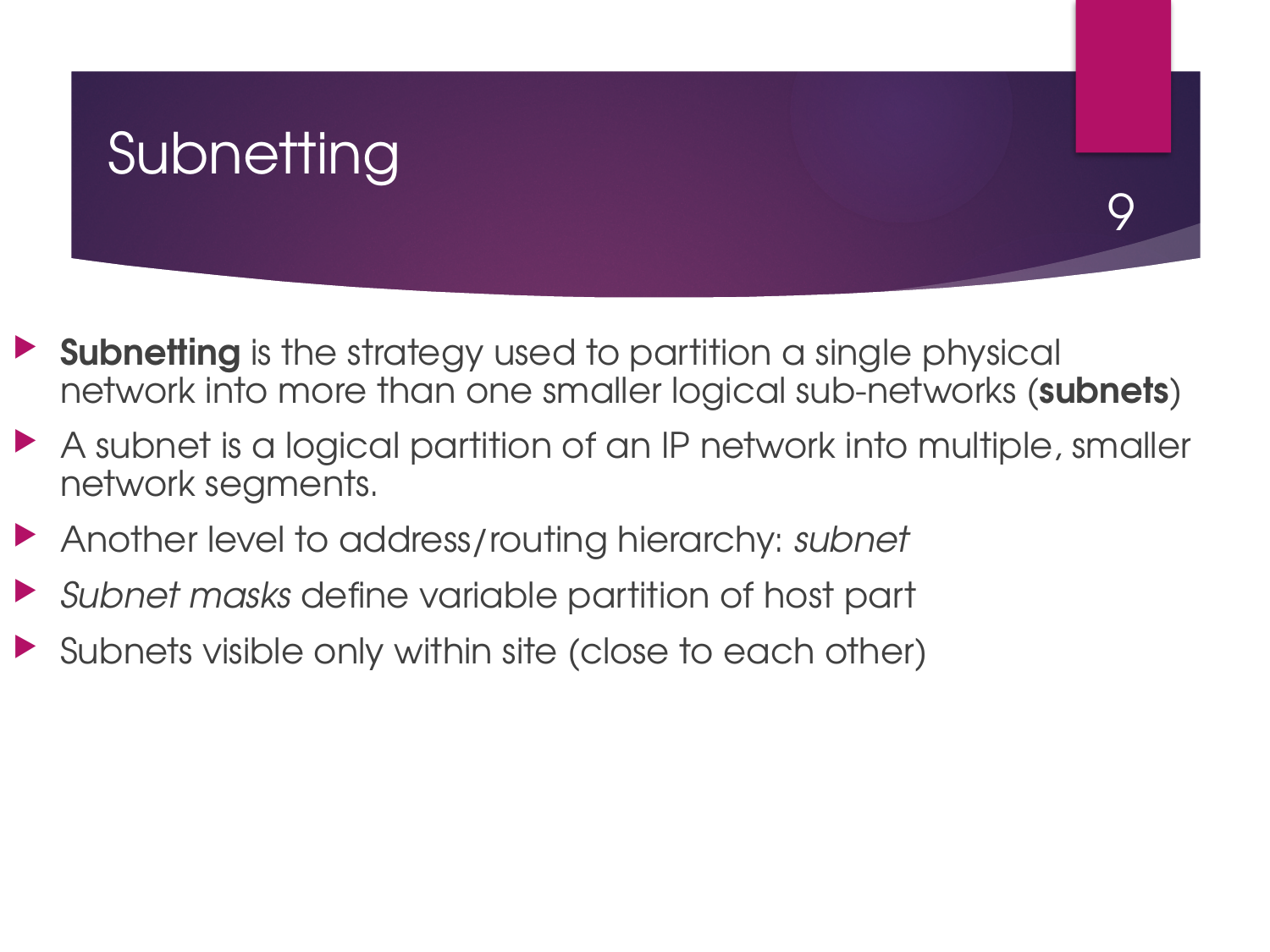

# Subnetting
9
Subnetting is the strategy used to partition a single physical network into more than one smaller logical sub-networks (subnets)
A subnet is a logical partition of an IP network into multiple, smaller network segments.
Another level to address/routing hierarchy: subnet
Subnet masks define variable partition of host part
Subnets visible only within site (close to each other)